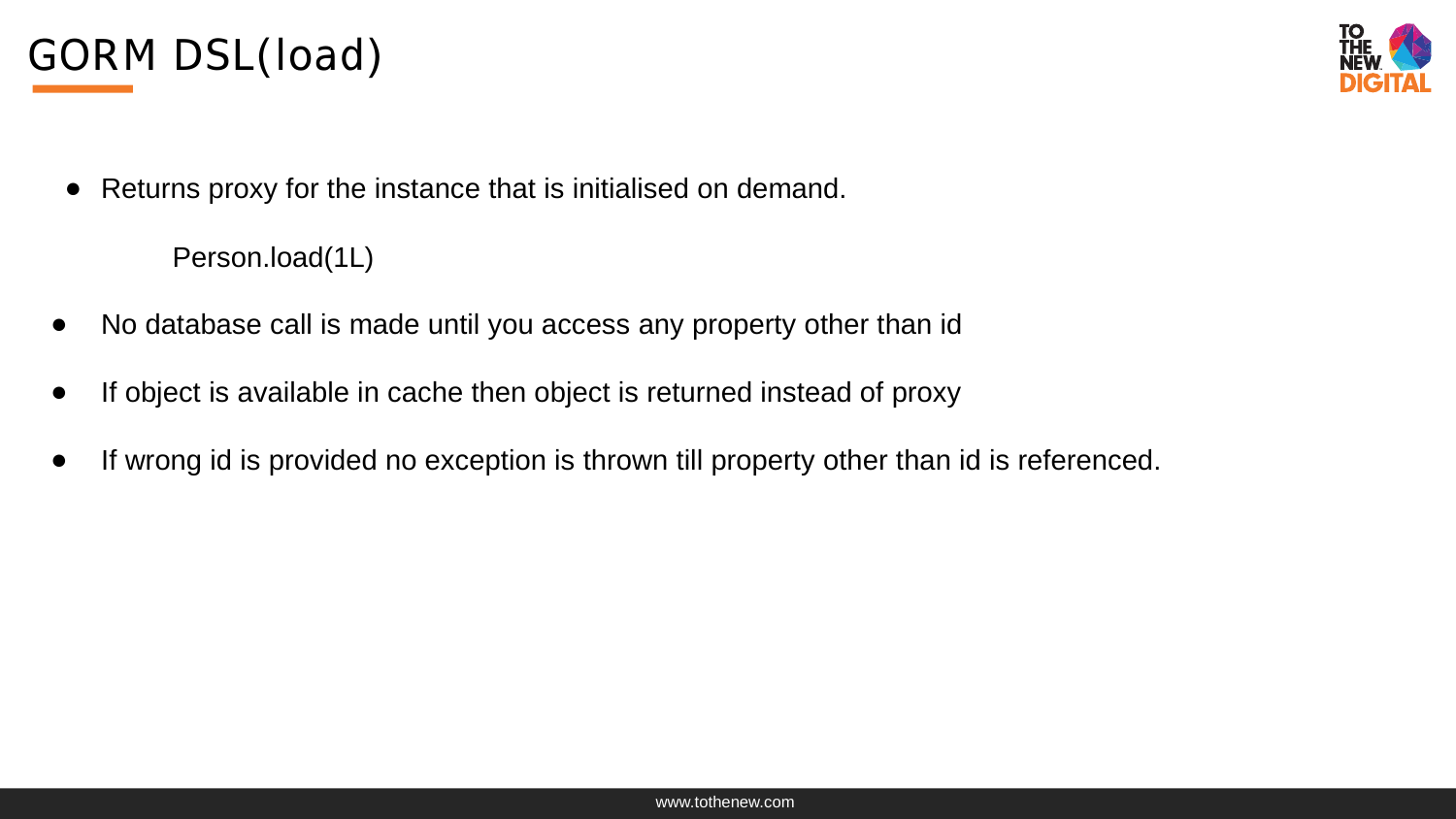

# GORM DSL(load)

Returns proxy for the instance that is initialised on demand.

                  Person.load(1L)

No database call is made until you access any property other than id

If object is available in cache then object is returned instead of proxy

If wrong id is provided no exception is thrown till property other than id is referenced.